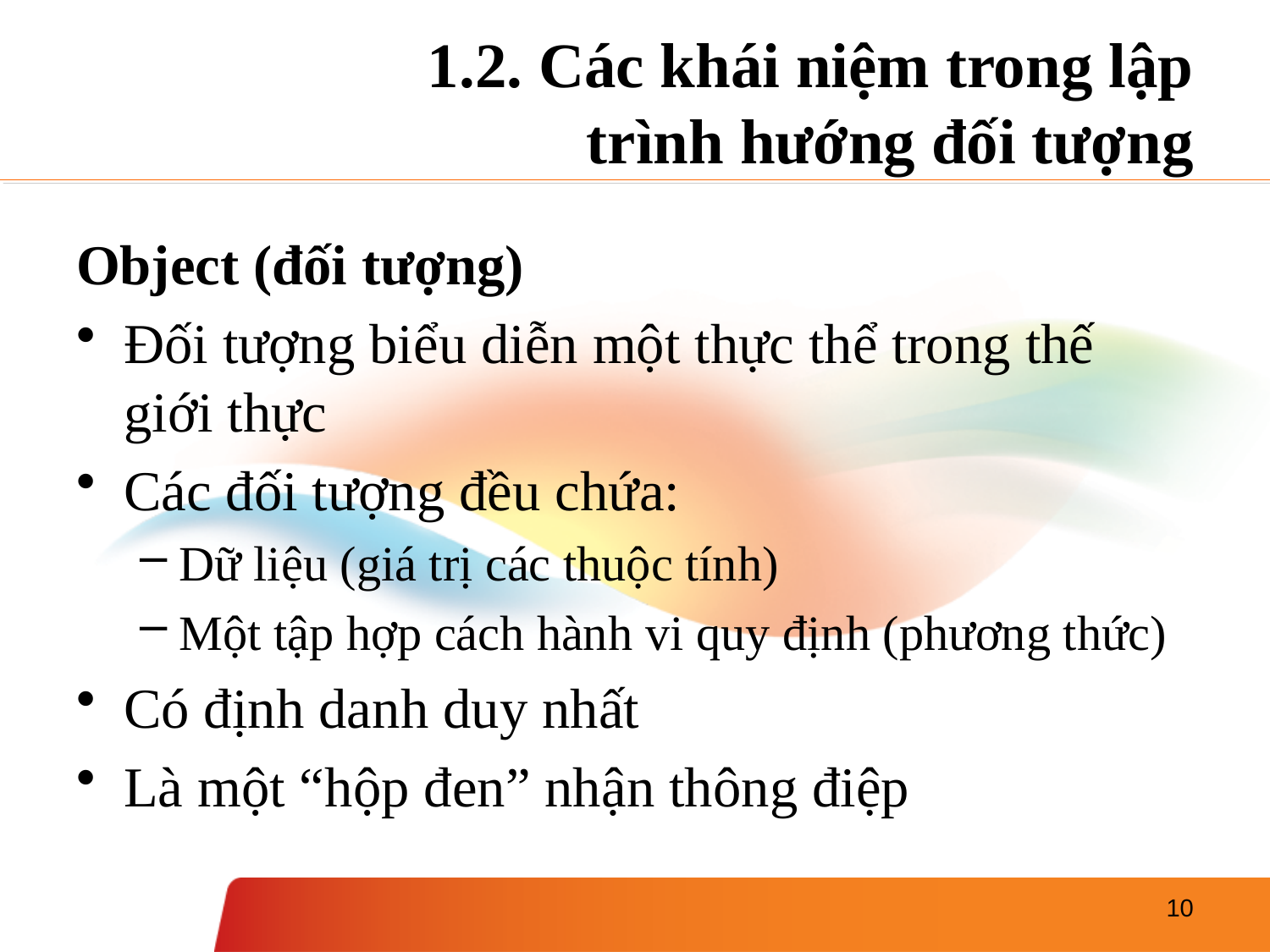

# 1.2. Các khái niệm trong lập trình hướng đối tượng
Object (đối tượng)
Đối tượng biểu diễn một thực thể trong thế giới thực
Các đối tượng đều chứa:
Dữ liệu (giá trị các thuộc tính)
Một tập hợp cách hành vi quy định (phương thức)
Có định danh duy nhất
Là một “hộp đen” nhận thông điệp
10